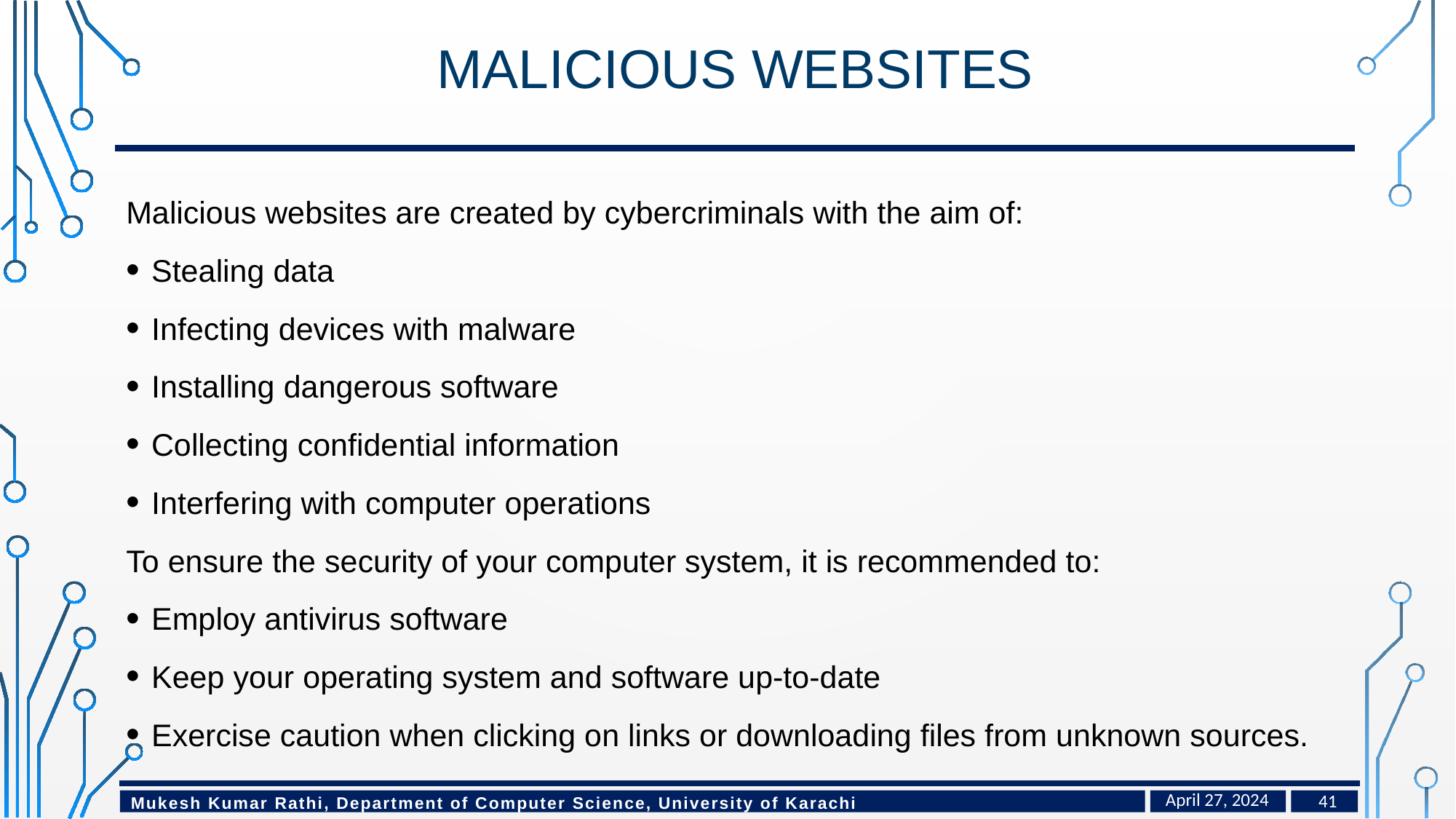

# Malicious Websites
Malicious websites are created by cybercriminals with the aim of:
Stealing data
Infecting devices with malware
Installing dangerous software
Collecting confidential information
Interfering with computer operations
To ensure the security of your computer system, it is recommended to:
Employ antivirus software
Keep your operating system and software up-to-date
Exercise caution when clicking on links or downloading files from unknown sources.

April 27, 2024
41